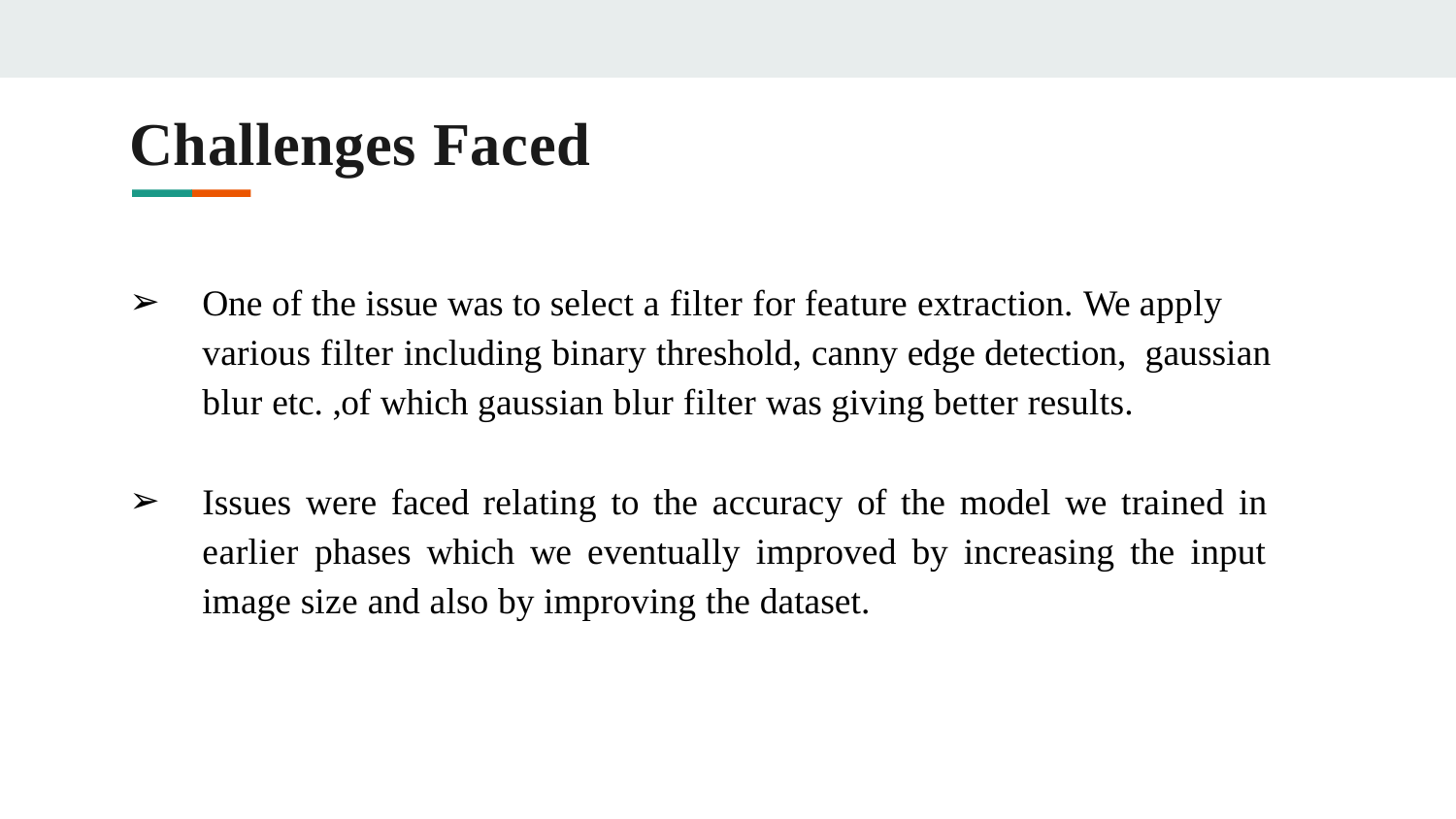

# Challenges Faced

One of the issue was to select a filter for feature extraction. We apply various filter including binary threshold, canny edge detection,  gaussian blur etc. ,of which gaussian blur filter was giving better results.

Issues were faced relating to the accuracy of the model we trained in  earlier phases which we eventually improved by increasing the input  image size and also by improving the dataset.